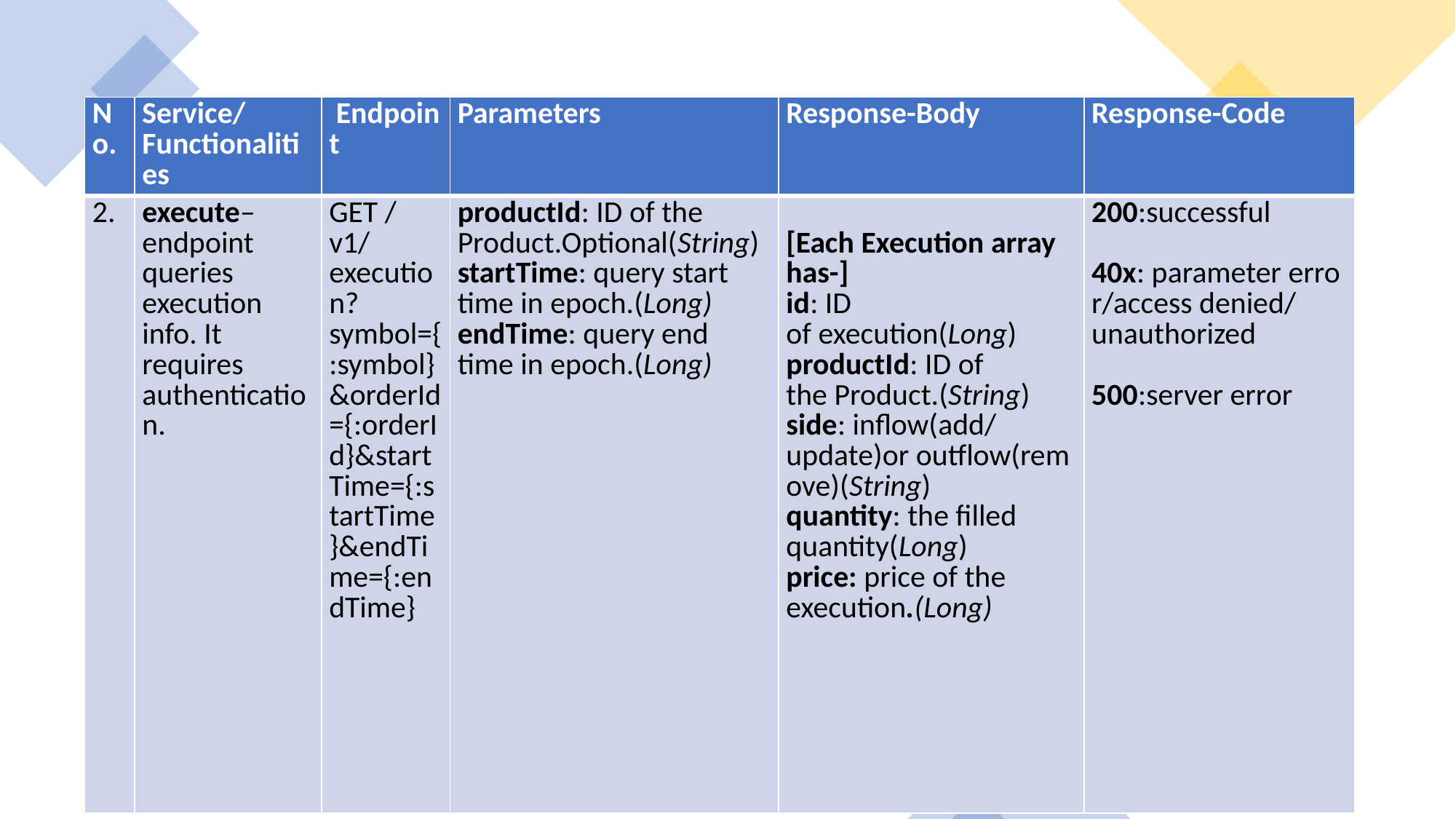

| No.​ | Service/Functionalities​ | Endpoint​ | Parameters​ | Response-Body​ | Response-Code​ |
| --- | --- | --- | --- | --- | --- |
| 2. | execute– endpoint queries execution info. It requires authentication. | GET /v1/execution?symbol={:symbol}&orderId={:orderId}&startTime={:startTime}&endTime={:endTime} | productId: ID of the Product.Optional(String)​ startTime: query start time in epoch.(Long) endTime: query end time in epoch.(Long) | [Each Execution array has-] id: ID of execution(Long)​ productId: ID of the Product.(String)  side: inflow(add/update)or outflow(remove)(String)  quantity: the filled quantity(Long)​ price: price of the execution.(Long)​ | 200:successful​ ​ 40x: parameter error/access denied/unauthorized​ ​ 500:server error​ ​ ​ |